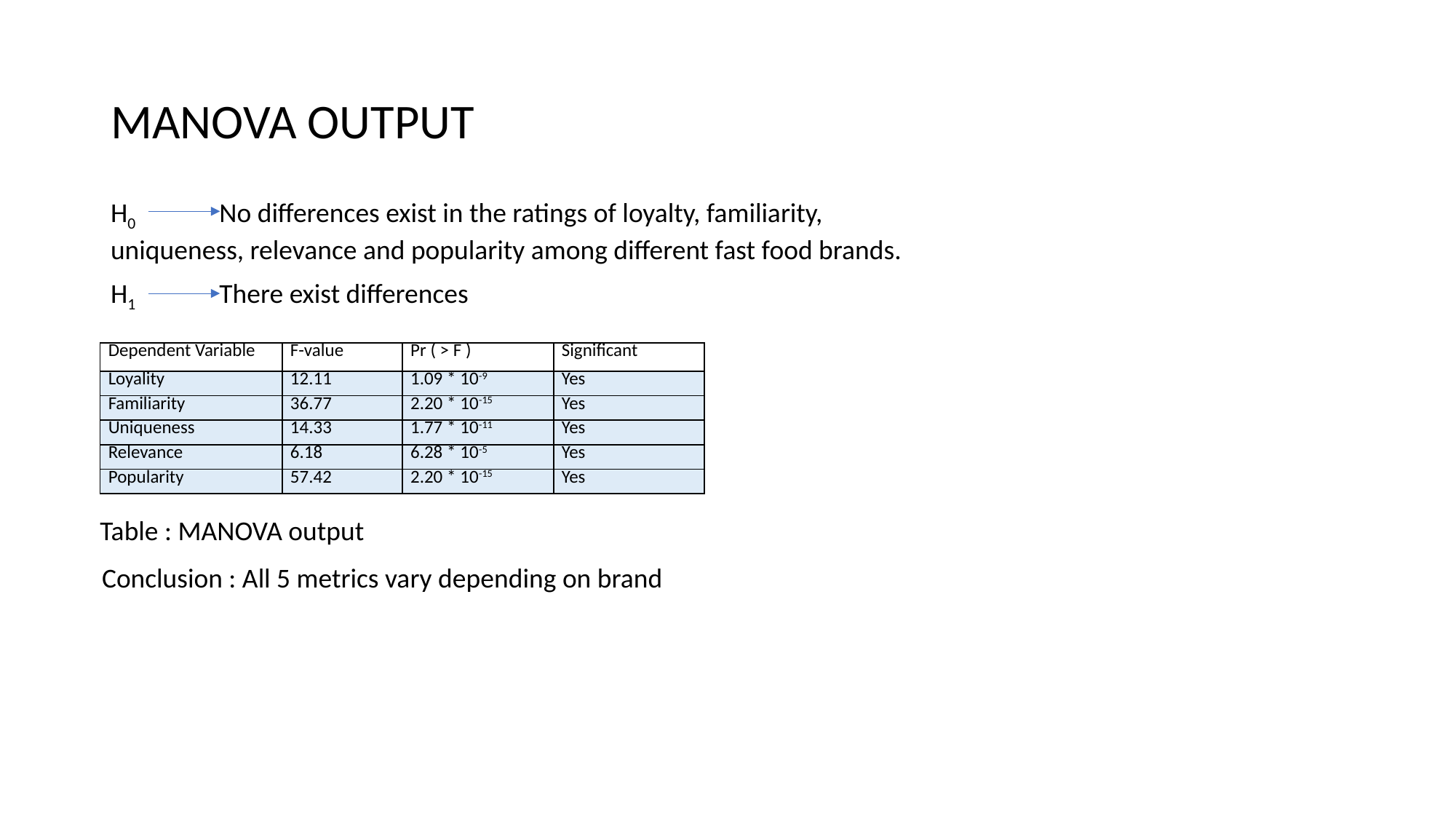

# MANOVA OUTPUT
H0                       No differences exist in the ratings of loyalty, familiarity,
uniqueness, relevance and popularity among different fast food brands.

H1                       There exist differences
| Dependent Variable | F-value | Pr ( > F ) | Significant |
| --- | --- | --- | --- |
| Loyality | 12.11 | 1.09 \* 10-9 | Yes |
| Familiarity | 36.77 | 2.20 \* 10-15 | Yes |
| Uniqueness | 14.33 | 1.77 \* 10-11 | Yes |
| Relevance | 6.18 | 6.28 \* 10-5 | Yes |
| Popularity | 57.42 | 2.20 \* 10-15 | Yes |
Table : MANOVA output
Conclusion : All 5 metrics vary depending on brand